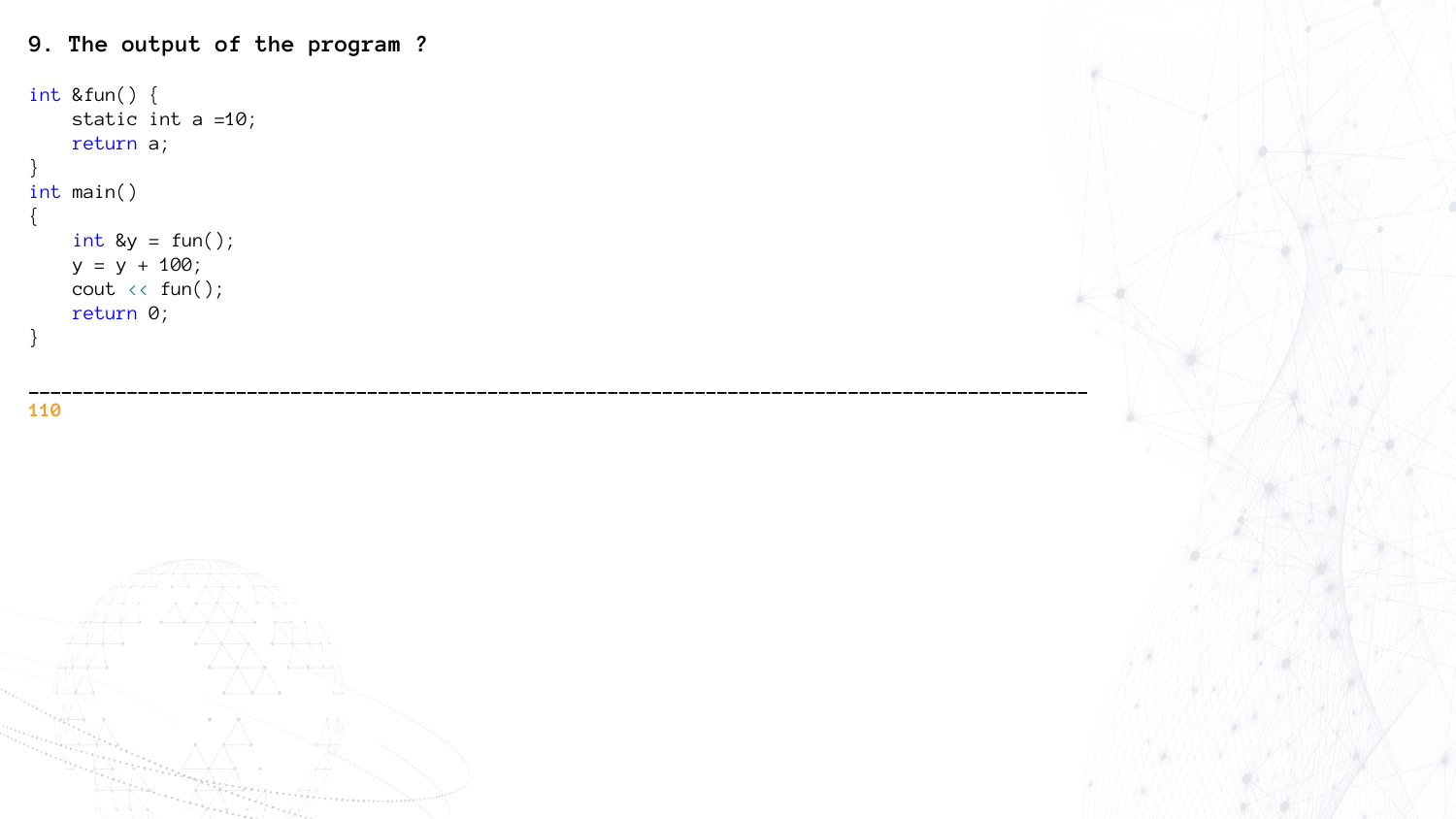

9. The output of the program ?

int &fun() {
    static int a =10;
    return a;
}
int main()
{
    int &y = fun();
    y = y + 100;
    cout << fun();
    return 0;
}

_________________________________________________________________________________________________
110